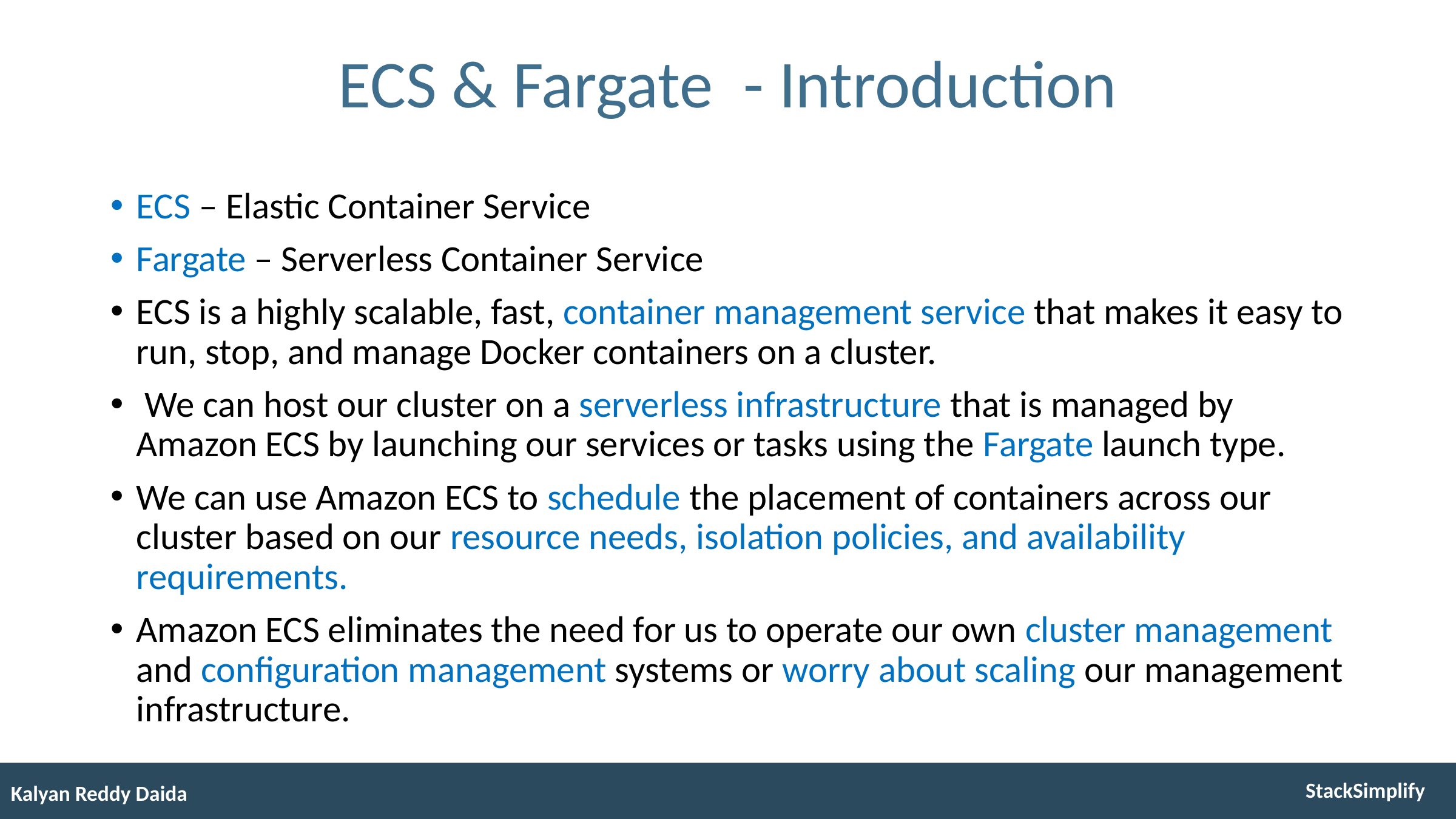

# ECS & Fargate  - Introduction
ECS – Elastic Container Service
Fargate – Serverless Container Service
ECS is a highly scalable, fast, container management service that makes it easy to run, stop, and manage Docker containers on a cluster.
 We can host our cluster on a serverless infrastructure that is managed by Amazon ECS by launching our services or tasks using the Fargate launch type.
We can use Amazon ECS to schedule the placement of containers across our cluster based on our resource needs, isolation policies, and availability requirements.
Amazon ECS eliminates the need for us to operate our own cluster management and configuration management systems or worry about scaling our management infrastructure.
Kalyan Reddy Daida